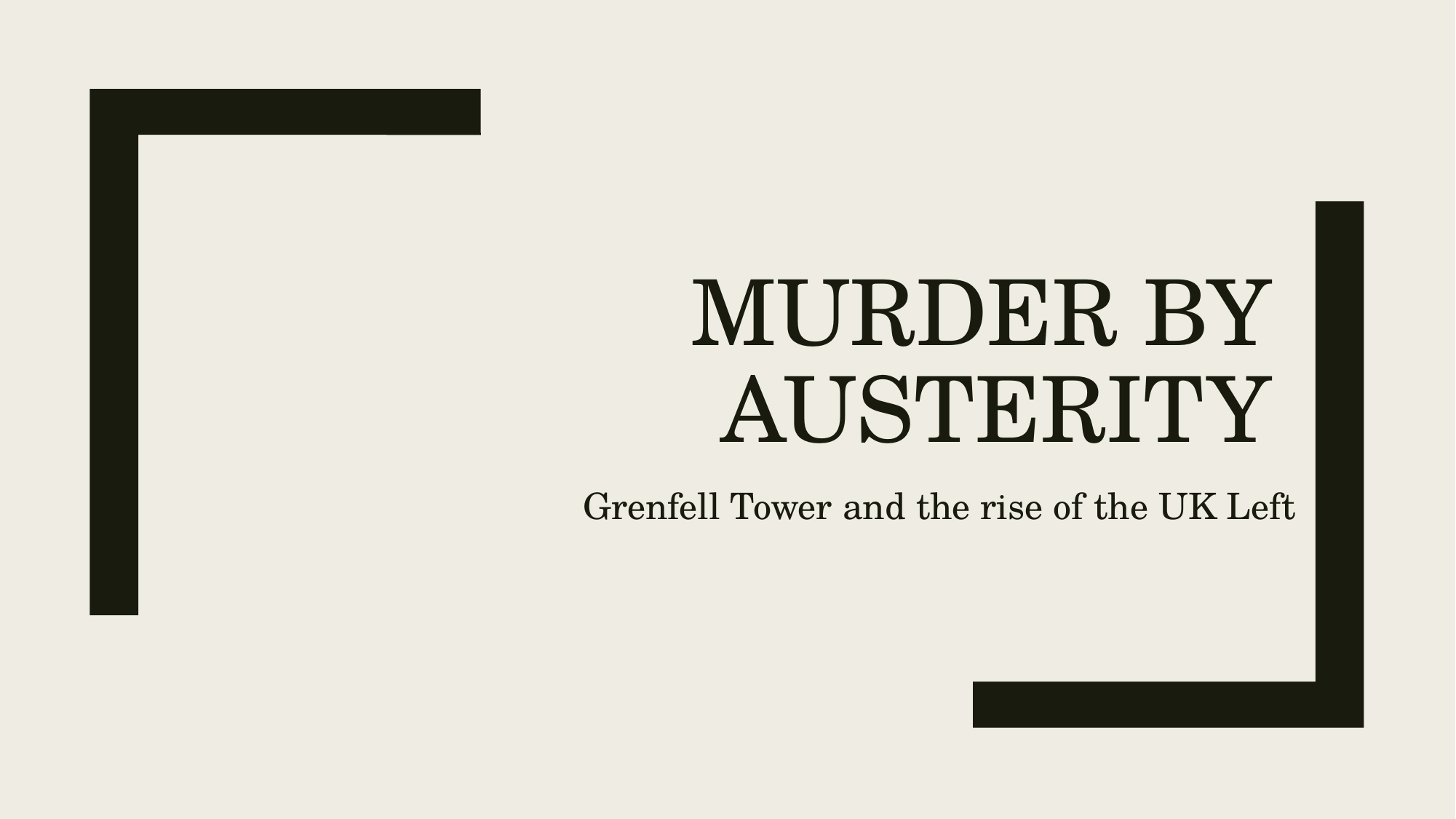

# Murder by AUSTERITY
Grenfell Tower and the rise of the UK Left